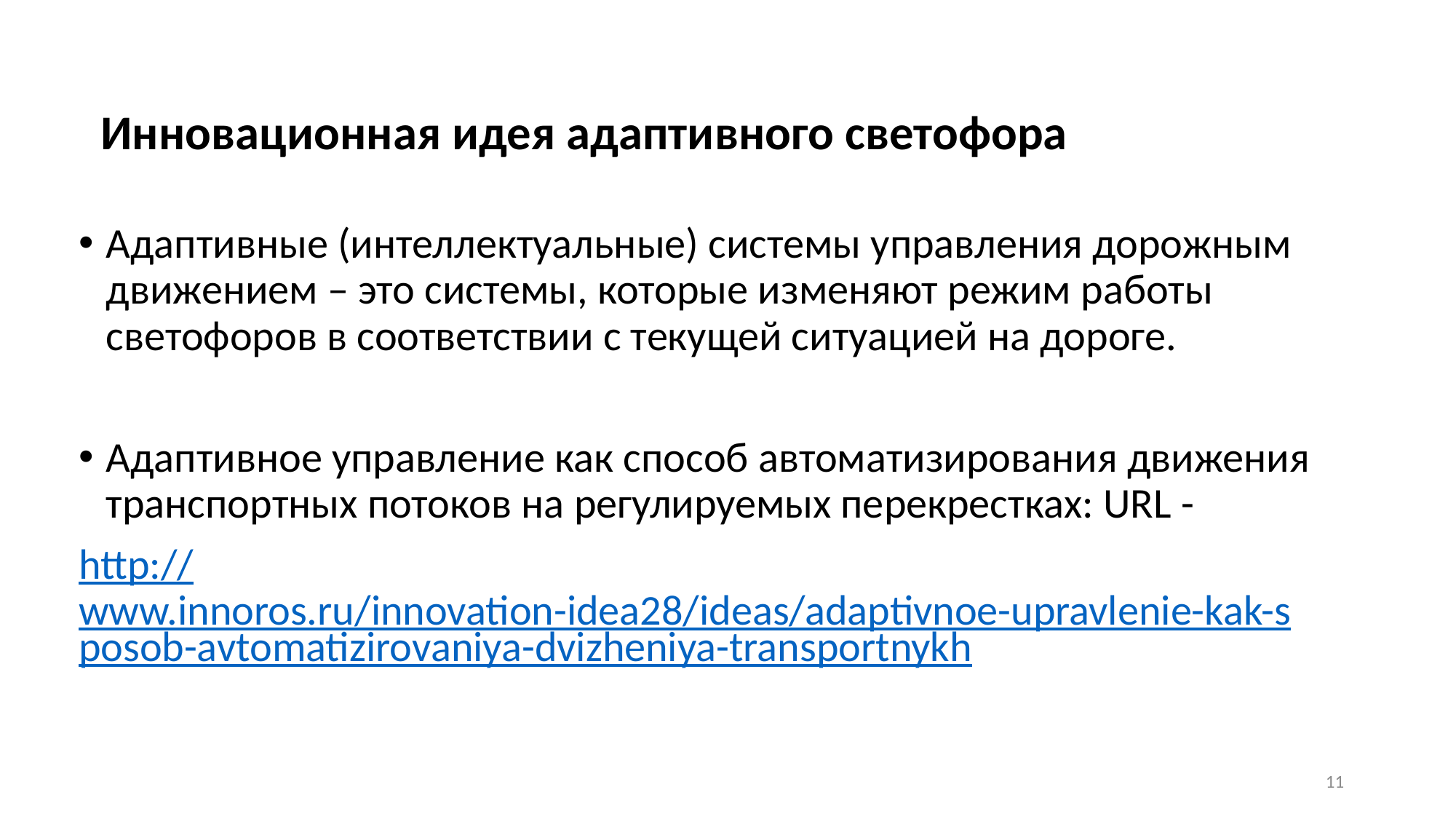

# Инновационная идея адаптивного светофора
Адаптивные (интеллектуальные) системы управления дорожным движением – это системы, которые изменяют режим работы светофоров в соответствии с текущей ситуацией на дороге.

Адаптивное управление как способ автоматизирования движения транспортных потоков на регулируемых перекрестках: URL -
http://www.innoros.ru/innovation-idea28/ideas/adaptivnoe-upravlenie-kak-sposob-avtomatizirovaniya-dvizheniya-transportnykh
11